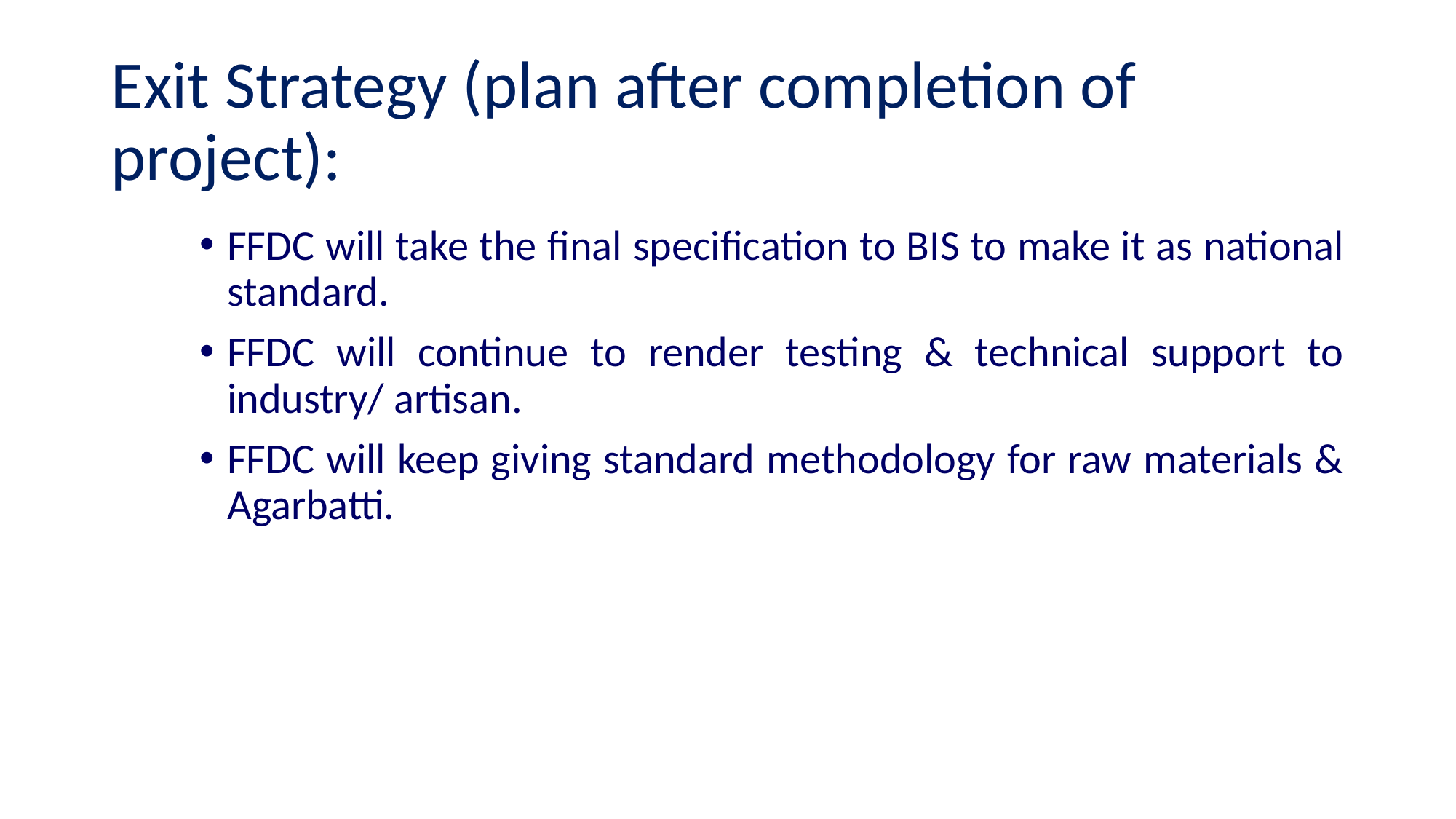

# Exit Strategy (plan after completion of project):
FFDC will take the final specification to BIS to make it as national standard.
FFDC will continue to render testing & technical support to industry/ artisan.
FFDC will keep giving standard methodology for raw materials & Agarbatti.